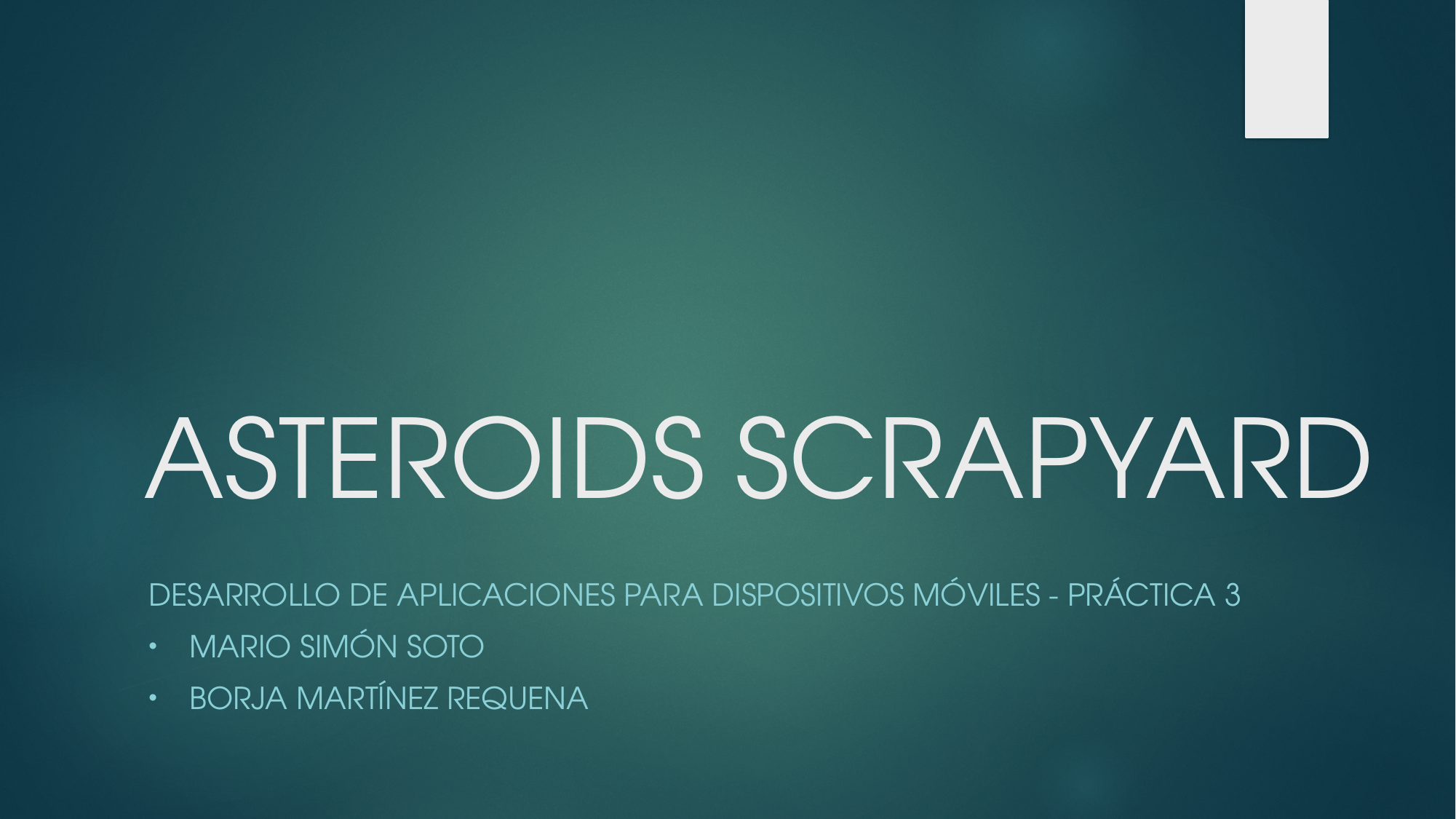

# ASTEROIDS SCRAPYARD
Desarrollo de aplicaciones para dispositivos móviles - Práctica 3
Mario Simón Soto
Borja Martínez Requena